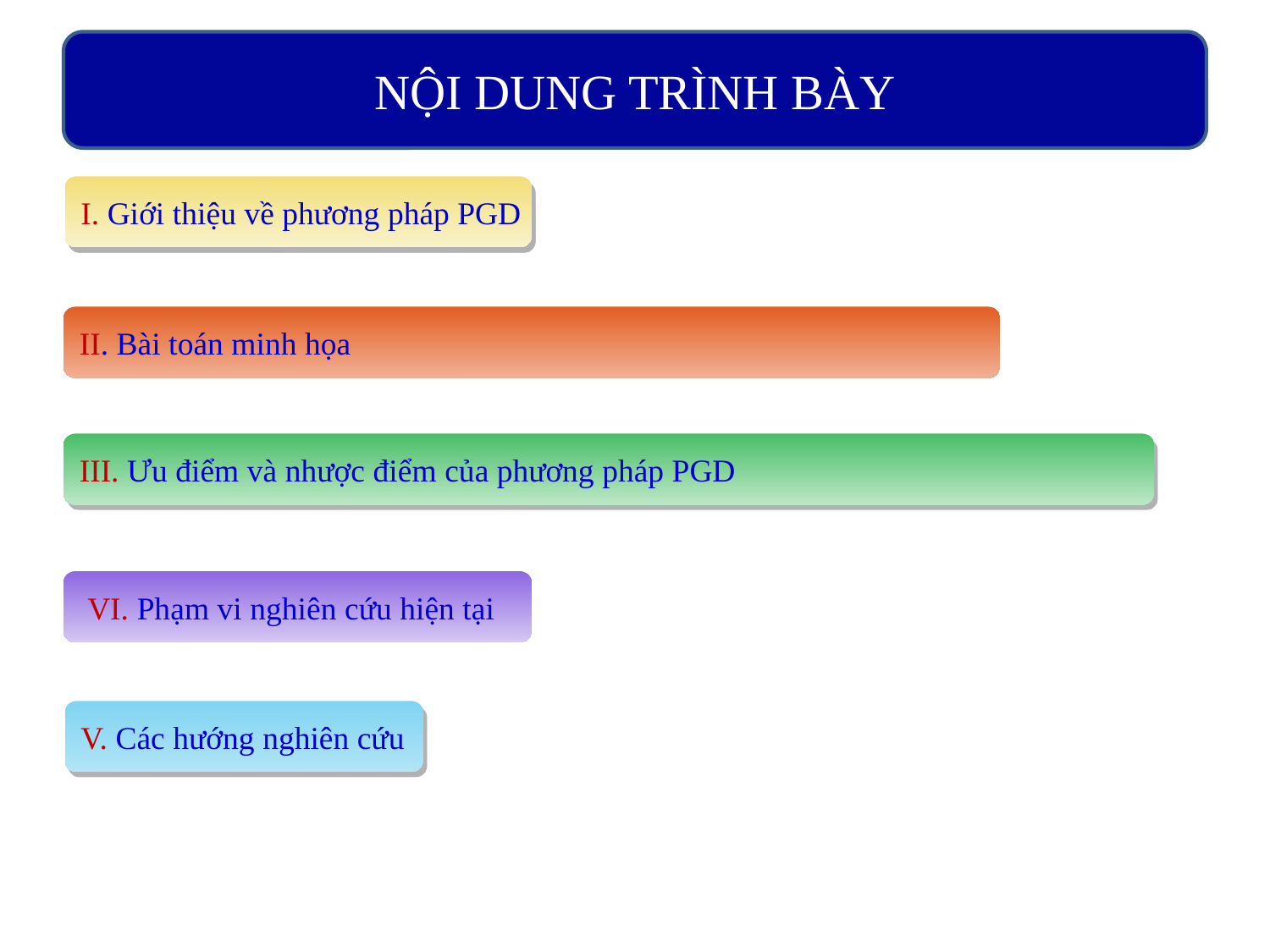

NỘI DUNG TRÌNH BÀY

I. Giới thiệu về phương pháp PGD
II. Bài toán minh họa
III. Ưu điểm và nhược điểm của phương pháp PGD
 VI. Phạm vi nghiên cứu hiện tại
V. Các hướng nghiên cứu